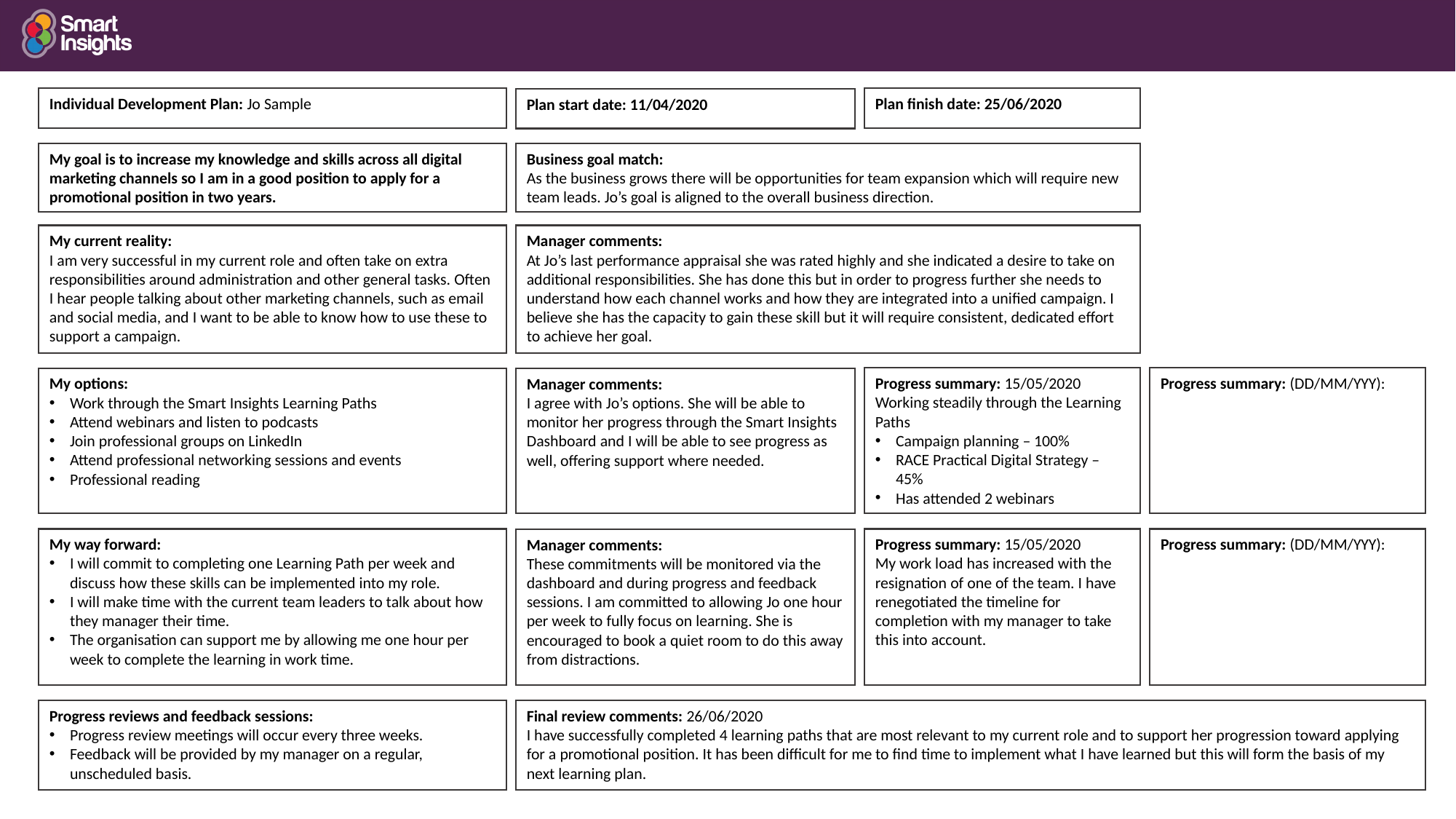

Individual Development Plan: Jo Sample
Plan finish date: 25/06/2020
Plan start date: 11/04/2020
My goal is to increase my knowledge and skills across all digital marketing channels so I am in a good position to apply for a promotional position in two years.
Business goal match:
As the business grows there will be opportunities for team expansion which will require new team leads. Jo’s goal is aligned to the overall business direction.

Manager comments:
At Jo’s last performance appraisal she was rated highly and she indicated a desire to take on additional responsibilities. She has done this but in order to progress further she needs to understand how each channel works and how they are integrated into a unified campaign. I believe she has the capacity to gain these skill but it will require consistent, dedicated effort to achieve her goal.
My current reality:
I am very successful in my current role and often take on extra responsibilities around administration and other general tasks. Often I hear people talking about other marketing channels, such as email and social media, and I want to be able to know how to use these to support a campaign.
Progress summary: 15/05/2020
Working steadily through the Learning Paths
Campaign planning – 100%
RACE Practical Digital Strategy – 45%
Has attended 2 webinars
Progress summary: (DD/MM/YYY):
My options:
Work through the Smart Insights Learning Paths
Attend webinars and listen to podcasts
Join professional groups on LinkedIn
Attend professional networking sessions and events
Professional reading

Manager comments:
I agree with Jo’s options. She will be able to monitor her progress through the Smart Insights Dashboard and I will be able to see progress as well, offering support where needed.
My way forward:
I will commit to completing one Learning Path per week and discuss how these skills can be implemented into my role.
I will make time with the current team leaders to talk about how they manager their time.
The organisation can support me by allowing me one hour per week to complete the learning in work time.
Progress summary: 15/05/2020
My work load has increased with the resignation of one of the team. I have renegotiated the timeline for completion with my manager to take this into account.
Progress summary: (DD/MM/YYY):
Manager comments:
These commitments will be monitored via the dashboard and during progress and feedback sessions. I am committed to allowing Jo one hour per week to fully focus on learning. She is encouraged to book a quiet room to do this away from distractions.
Progress reviews and feedback sessions:
Progress review meetings will occur every three weeks.
Feedback will be provided by my manager on a regular, unscheduled basis.
Final review comments: 26/06/2020
I have successfully completed 4 learning paths that are most relevant to my current role and to support her progression toward applying for a promotional position. It has been difficult for me to find time to implement what I have learned but this will form the basis of my next learning plan.